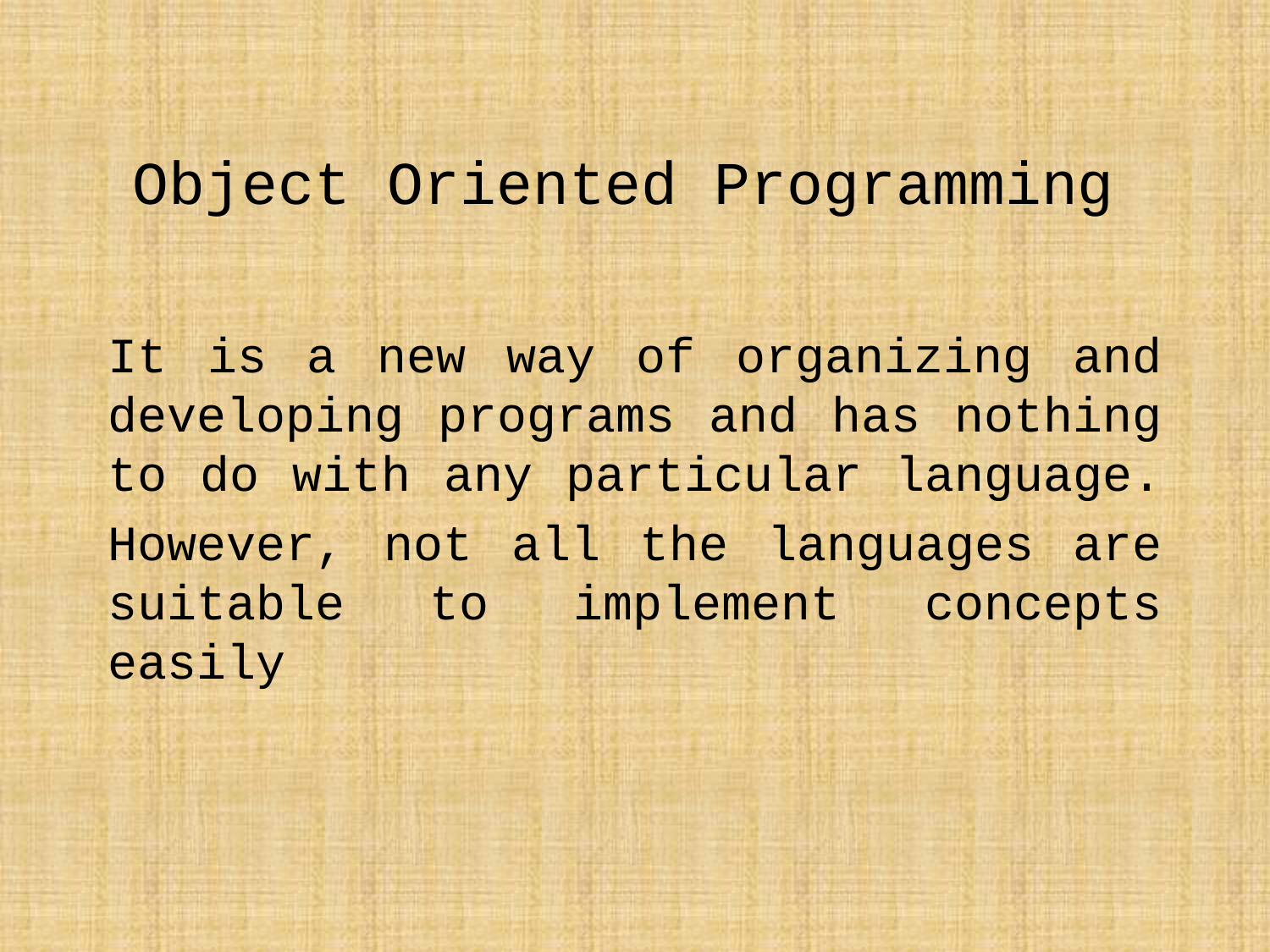

# Object Oriented Programming
It is a new way of organizing and developing programs and has nothing to do with any particular language.
However, not all the languages are suitable to implement concepts easily